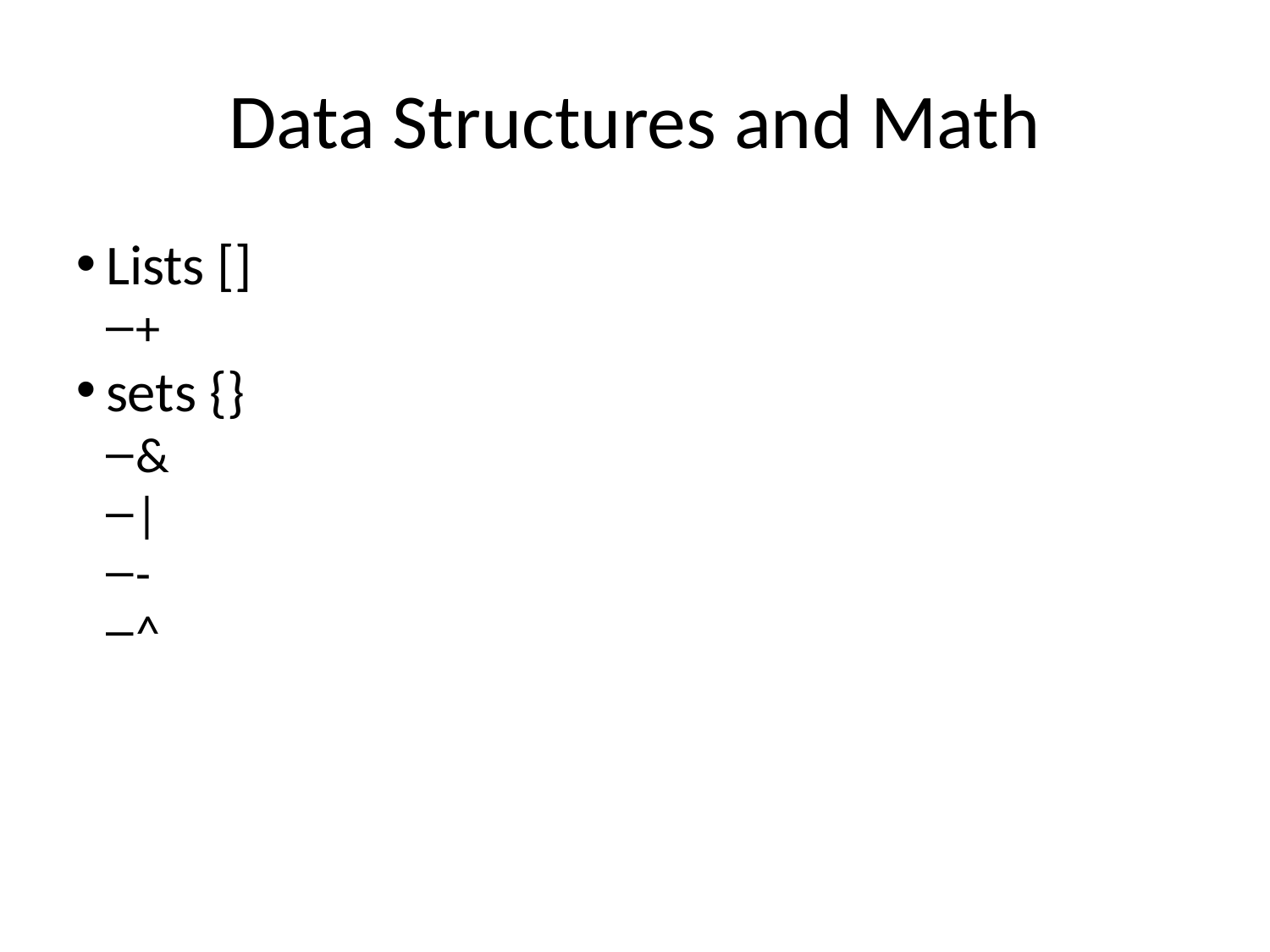

Data Structures and Math
Lists []
+
sets {}
&
|
-
^